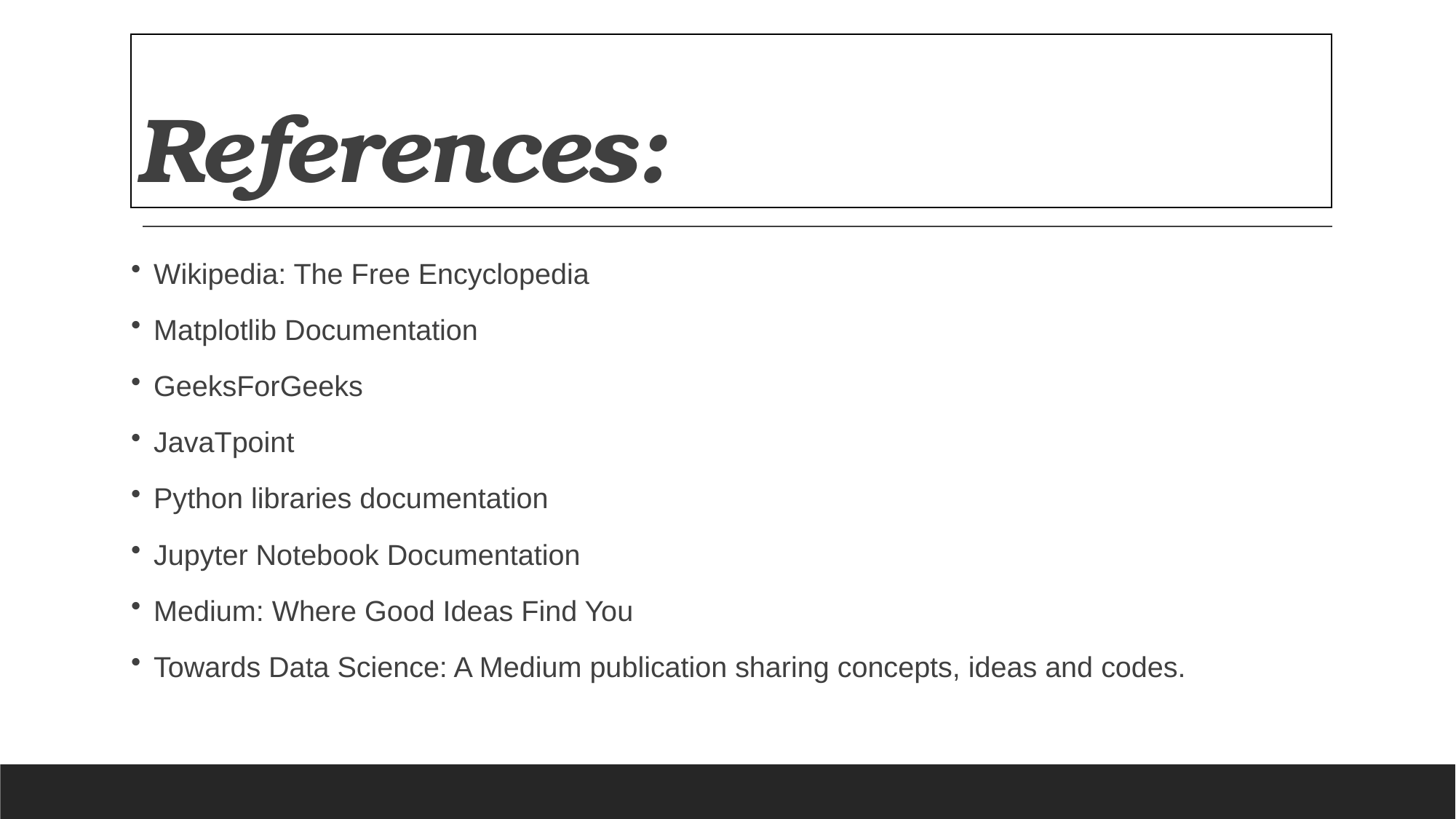

# References:
Wikipedia: The Free Encyclopedia
Matplotlib Documentation
GeeksForGeeks
JavaTpoint
Python libraries documentation
Jupyter Notebook Documentation
Medium: Where Good Ideas Find You
Towards Data Science: A Medium publication sharing concepts, ideas and codes.